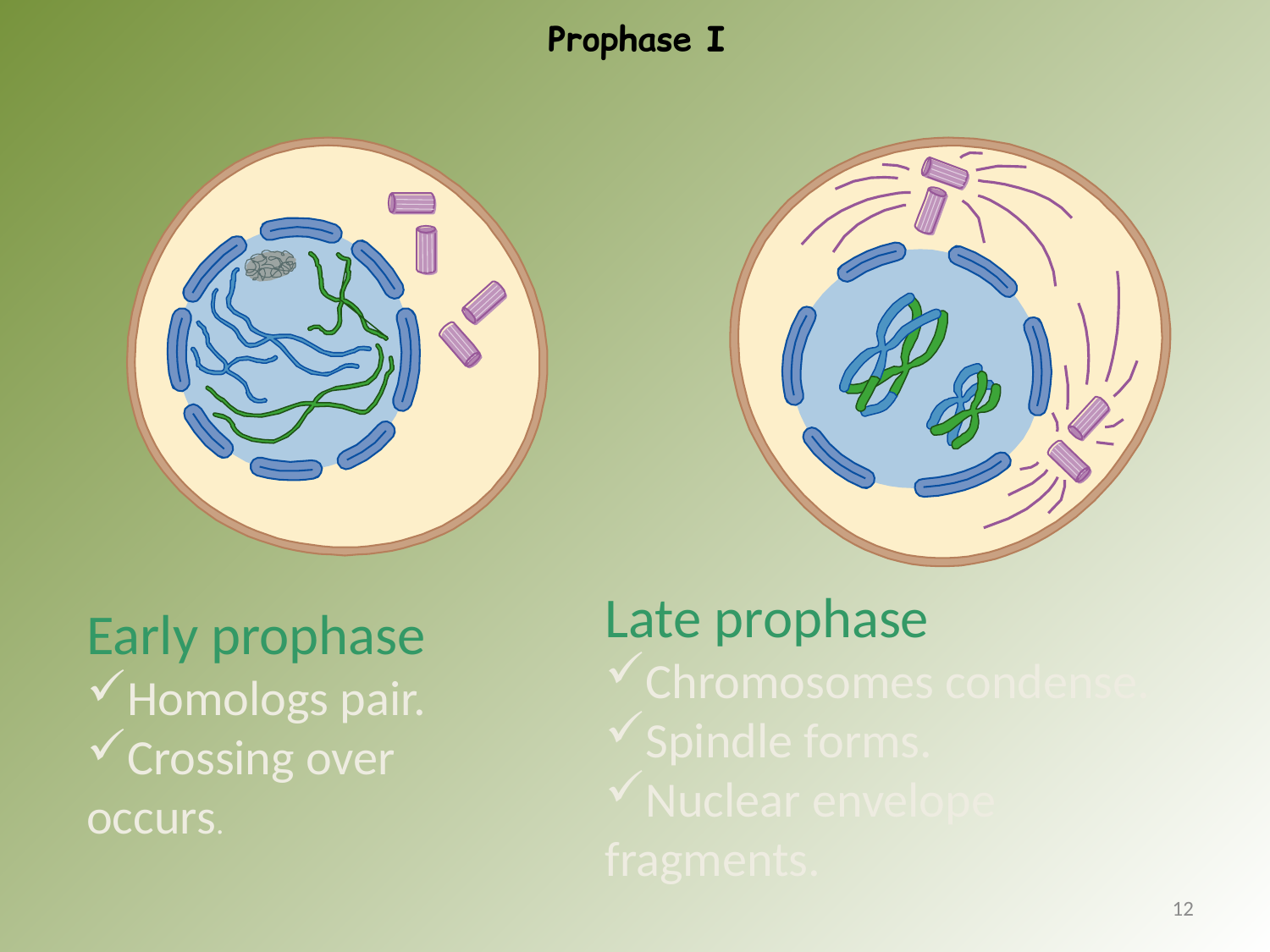

# Prophase I

Late prophase
Chromosomes condense.
Spindle forms.
Nuclear envelope fragments.
Early prophase
Homologs pair.
Crossing over occurs.
12